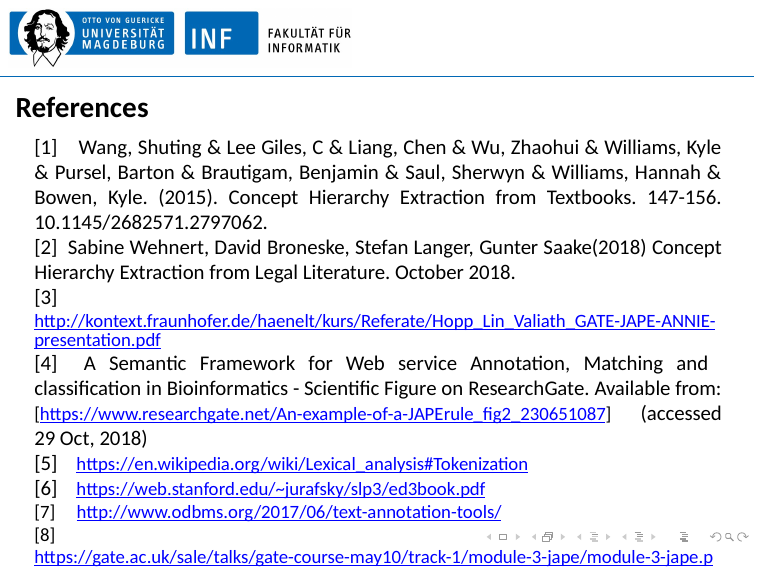

# References
[1]    Wang, Shuting & Lee Giles, C & Liang, Chen & Wu, Zhaohui & Williams, Kyle & Pursel, Barton & Brautigam, Benjamin & Saul, Sherwyn & Williams, Hannah & Bowen, Kyle. (2015). Concept Hierarchy Extraction from Textbooks. 147-156. 10.1145/2682571.2797062.
[2]  Sabine Wehnert, David Broneske, Stefan Langer, Gunter Saake(2018) Concept Hierarchy Extraction from Legal Literature. October 2018.
[3] http://kontext.fraunhofer.de/haenelt/kurs/Referate/Hopp_Lin_Valiath_GATE-JAPE-ANNIE-presentation.pdf
[4]  A Semantic Framework for Web service Annotation, Matching and  classiﬁcation in Bioinformatics - Scientific Figure on ResearchGate. Available from:[https://www.researchgate.net/An-example-of-a-JAPErule_fig2_230651087] (accessed 29 Oct, 2018)
[5]    https://en.wikipedia.org/wiki/Lexical_analysis#Tokenization
[6]    https://web.stanford.edu/~jurafsky/slp3/ed3book.pdf
[7]     http://www.odbms.org/2017/06/text-annotation-tools/
[8] https://gate.ac.uk/sale/talks/gate-course-may10/track-1/module-3-jape/module-3-jape.pdf